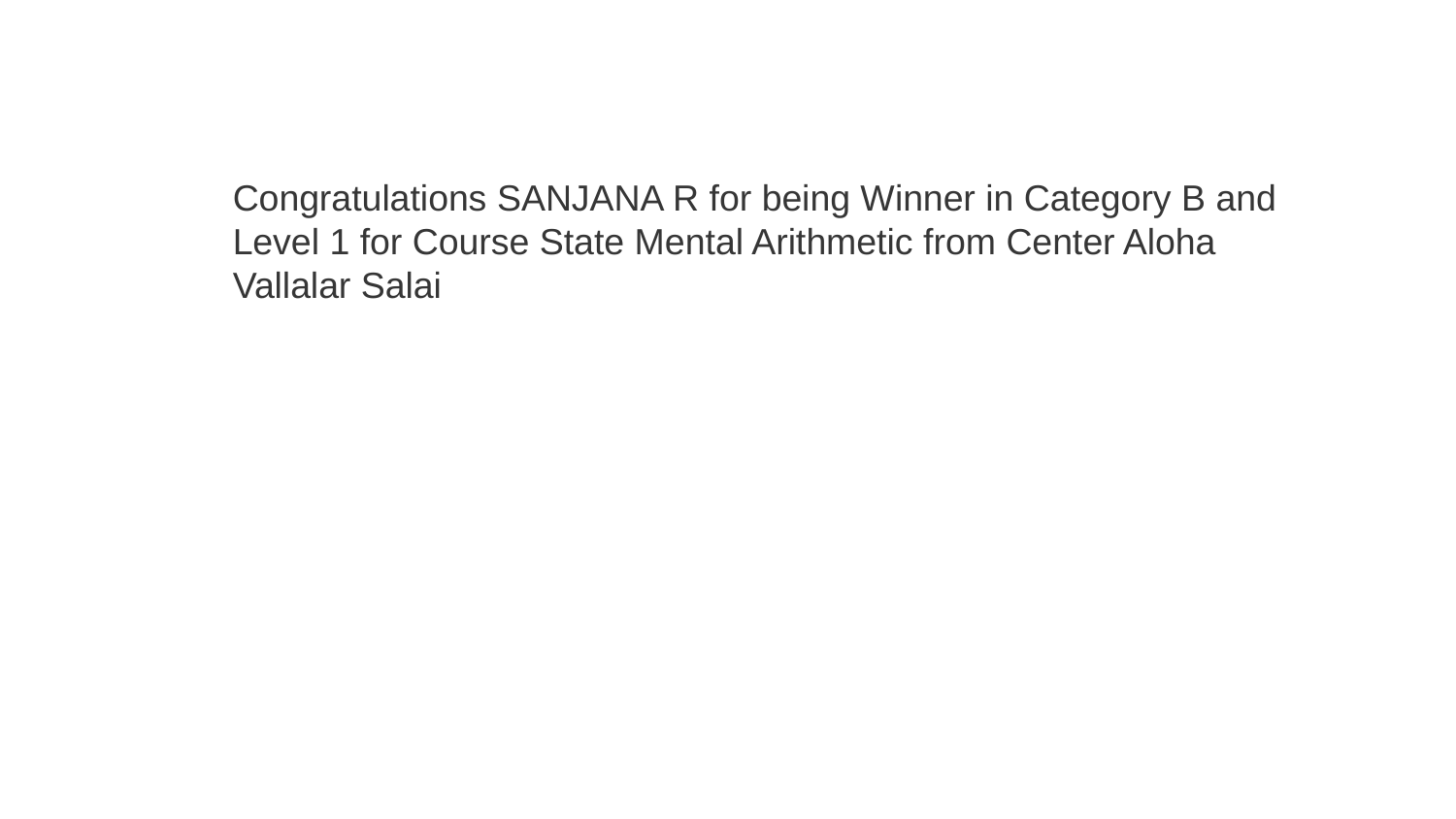

Congratulations SANJANA R for being Winner in Category B and Level 1 for Course State Mental Arithmetic from Center Aloha Vallalar Salai